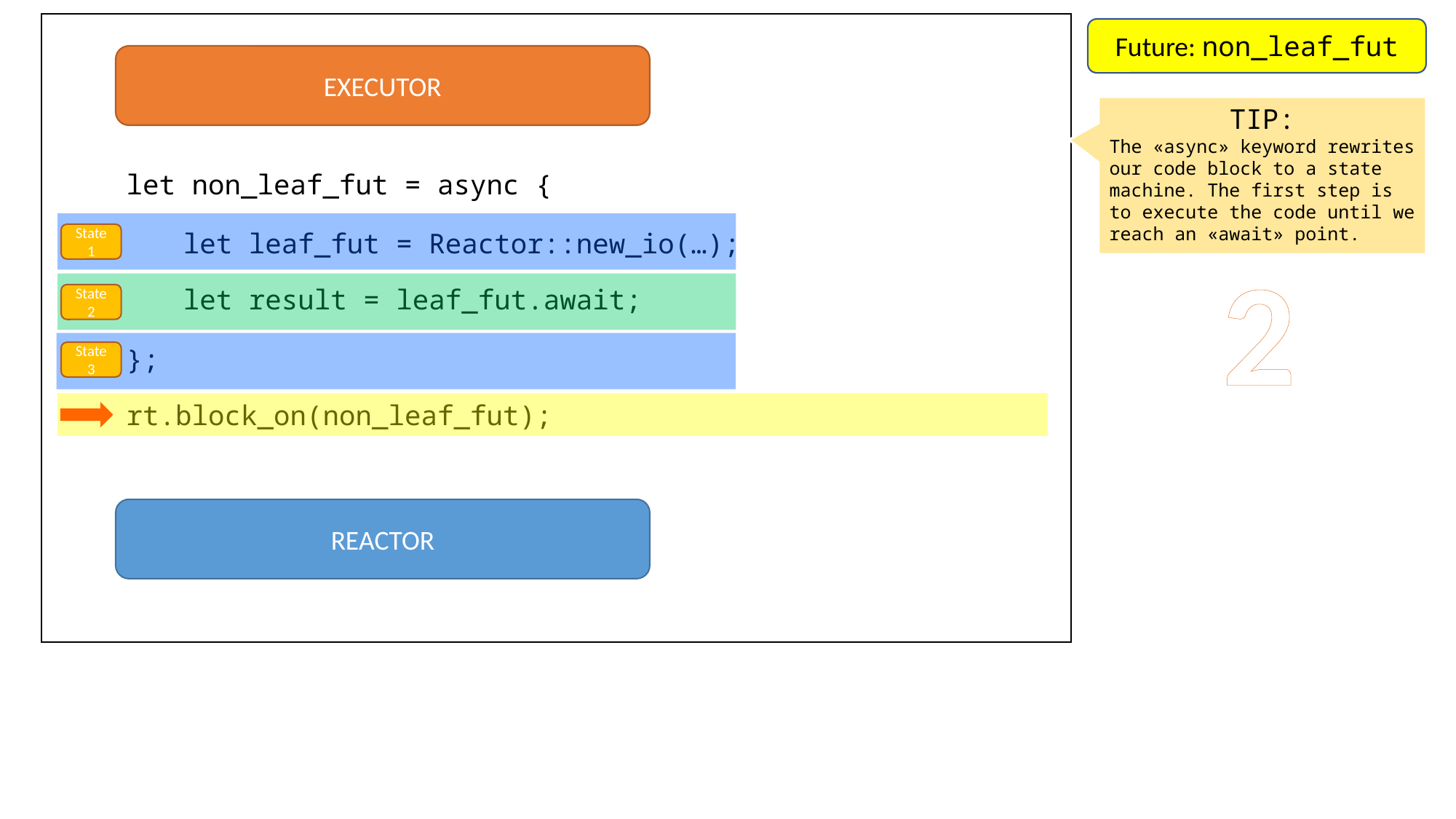

Future: non_leaf_fut
EXECUTOR
TIP:
The «async» keyword rewrites our code block to a state machine. The first step is to execute the code until we reach an «await» point.
let non_leaf_fut = async {

let leaf_fut = Reactor::new_io(…);
State 1
2

let result = leaf_fut.await;
State 2

};
State 3

rt.block_on(non_leaf_fut);

REACTOR